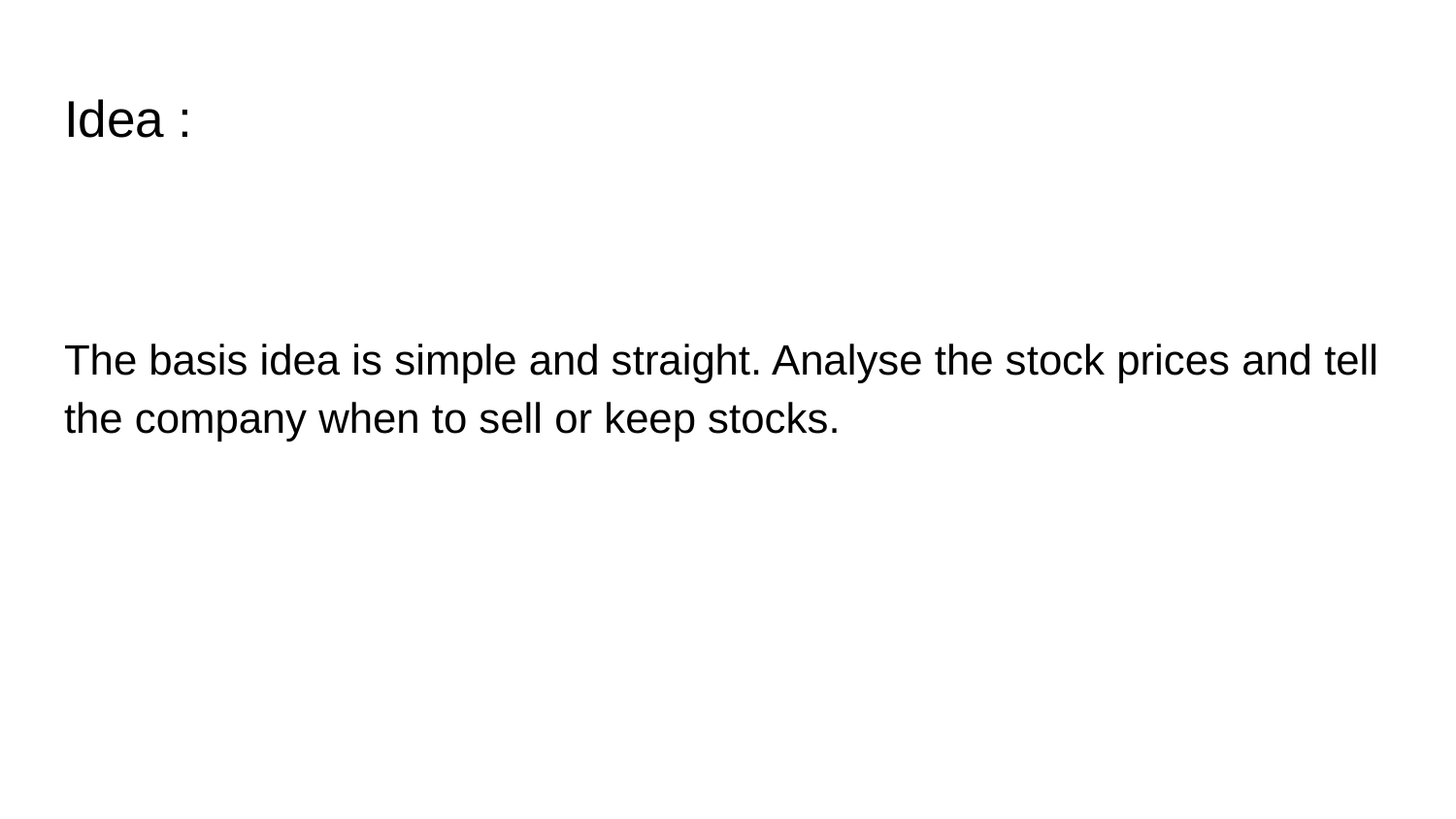

# Idea :
The basis idea is simple and straight. Analyse the stock prices and tell the company when to sell or keep stocks.